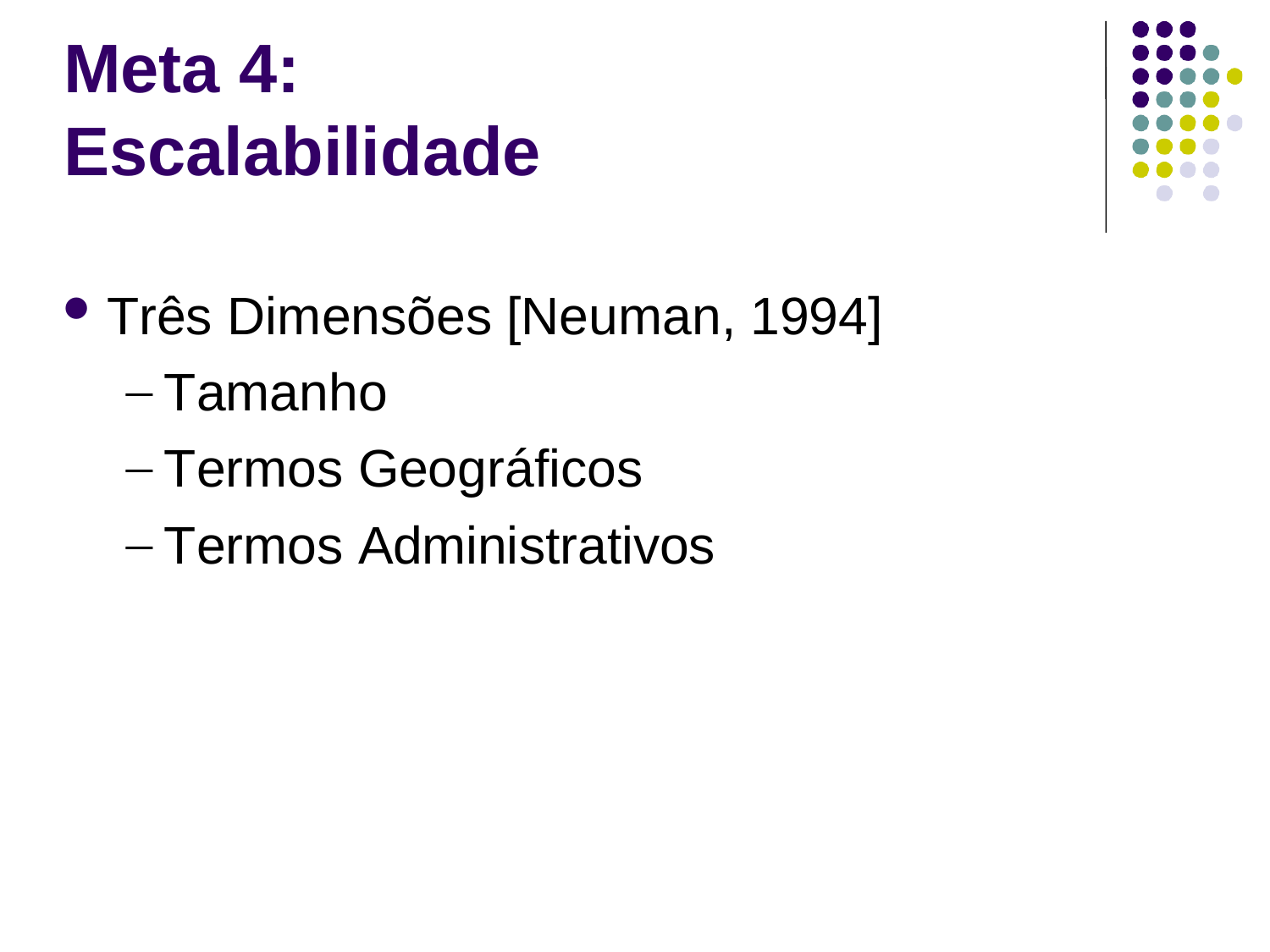

Meta 4: Escalabilidade
Três Dimensões [Neuman, 1994]

Tamanho

Termos Geográficos

Termos Administrativos